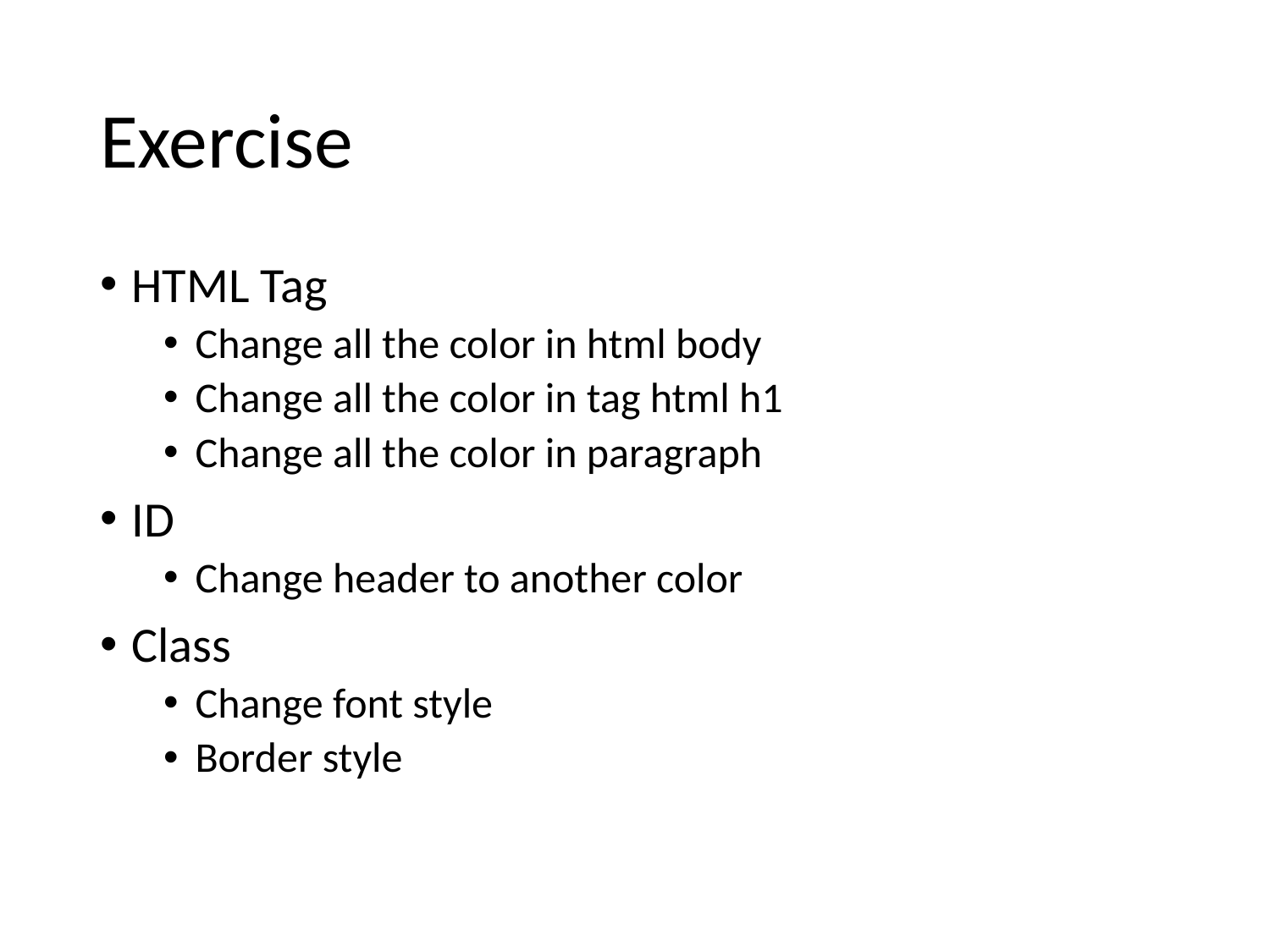

# Exercise
HTML Tag
Change all the color in html body
Change all the color in tag html h1
Change all the color in paragraph
ID
Change header to another color
Class
Change font style
Border style